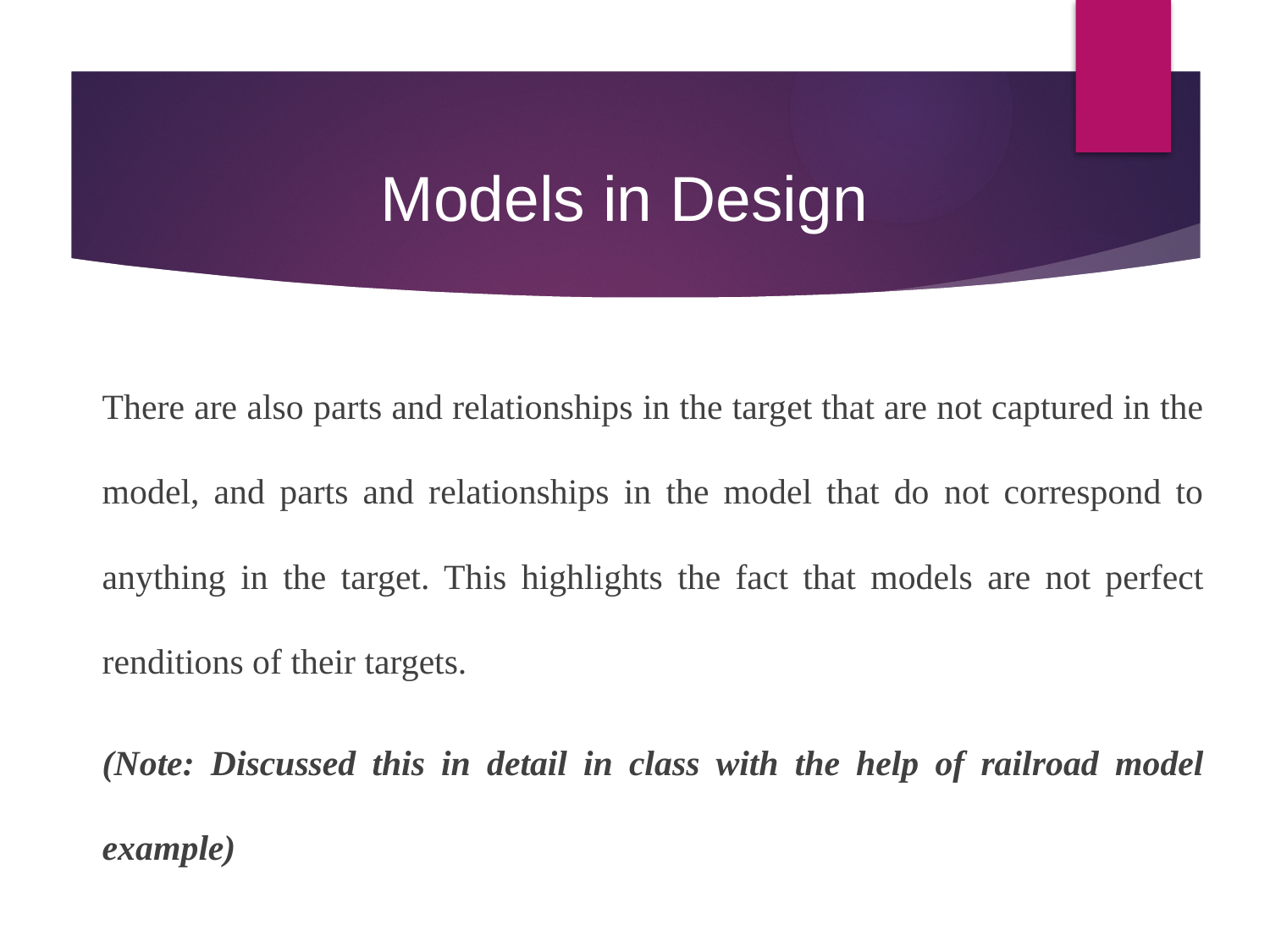

Models in Design
There are also parts and relationships in the target that are not captured in the model, and parts and relationships in the model that do not correspond to anything in the target. This highlights the fact that models are not perfect renditions of their targets.
(Note: Discussed this in detail in class with the help of railroad model example)